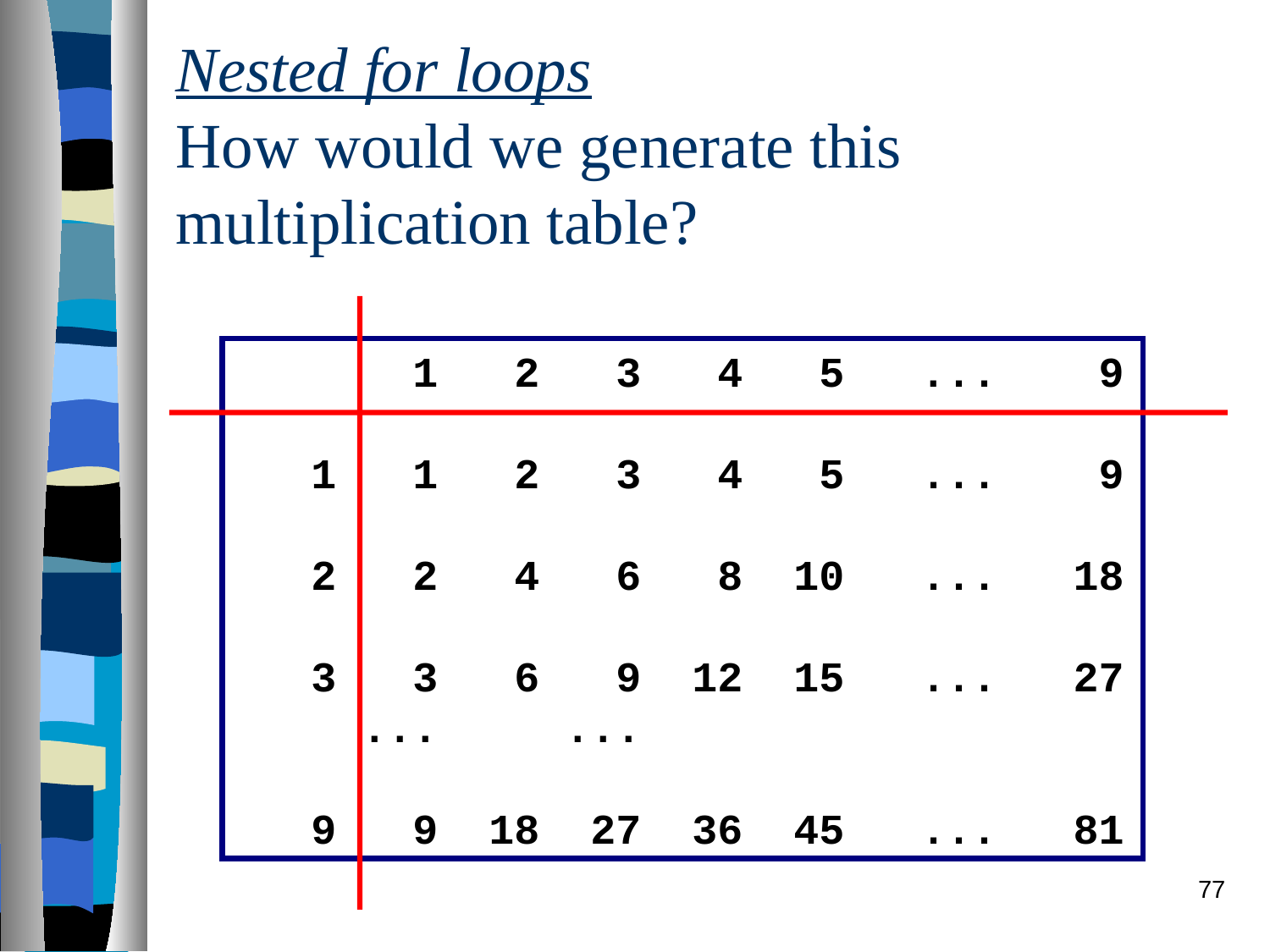

# Nested for loops How would we generate this multiplication table?

       1   2   3   4   5   ...    9

   1   1   2   3   4   5   ...    9

   2   2   4   6   8  10   ...   18

   3   3   6   9  12  15   ...   27
     ...     ...

   9   9  18  27  36  45   ...   81

77